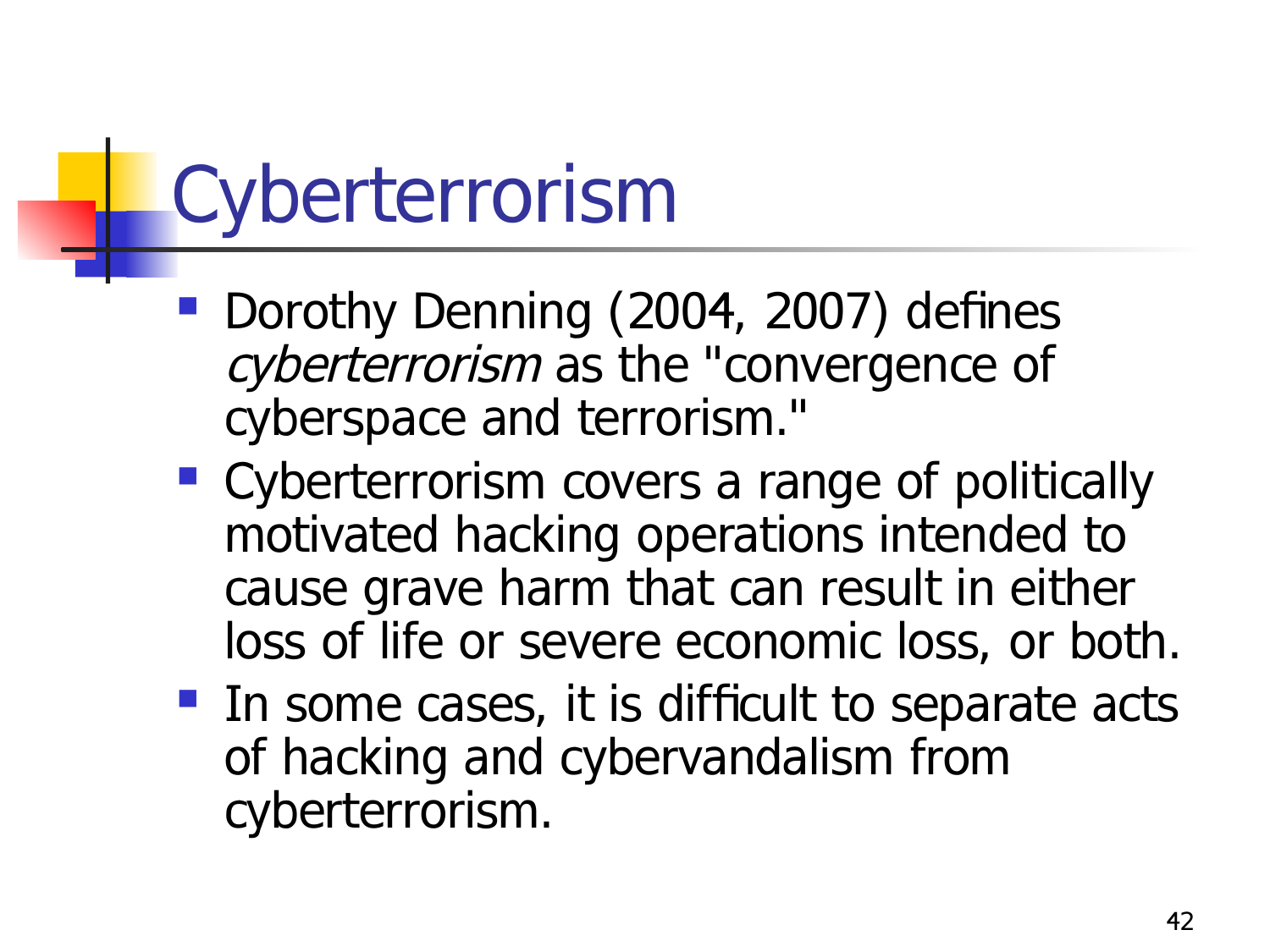

# Cyberterrorism
Dorothy Denning (2004, 2007) defines cyberterrorism as the "convergence of cyberspace and terrorism."
Cyberterrorism covers a range of politically motivated hacking operations intended to cause grave harm that can result in either loss of life or severe economic loss, or both.
In some cases, it is difficult to separate acts of hacking and cybervandalism from cyberterrorism.
42